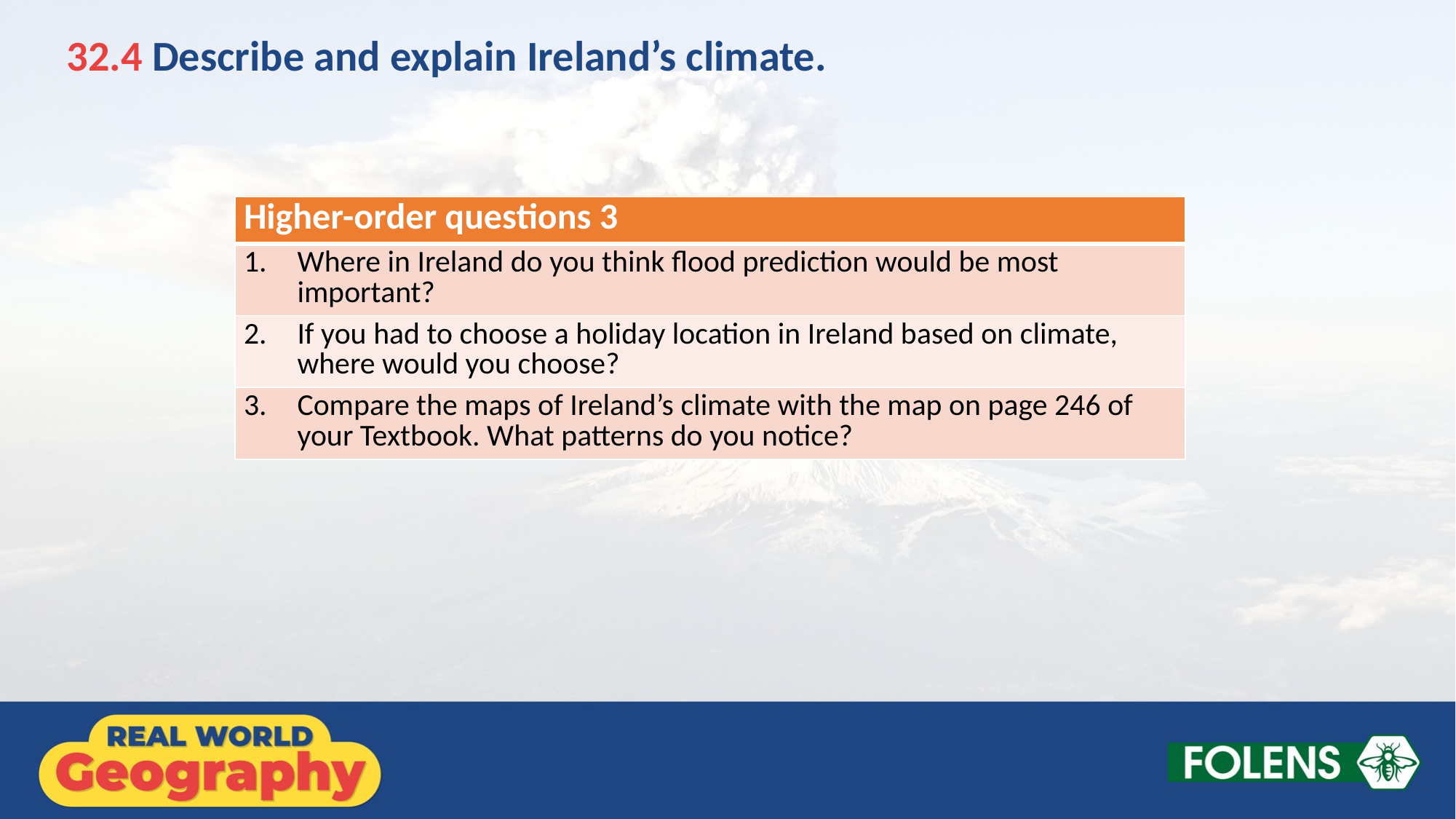

32.4 Describe and explain Ireland’s climate.

| Higher-order questions 3 |
| --- |
| 1. Where in Ireland do you think flood prediction would be most important? |
| 2. If you had to choose a holiday location in Ireland based on climate, where would you choose? |
| 3. Compare the maps of Ireland’s climate with the map on page 246 of your Textbook. What patterns do you notice? |